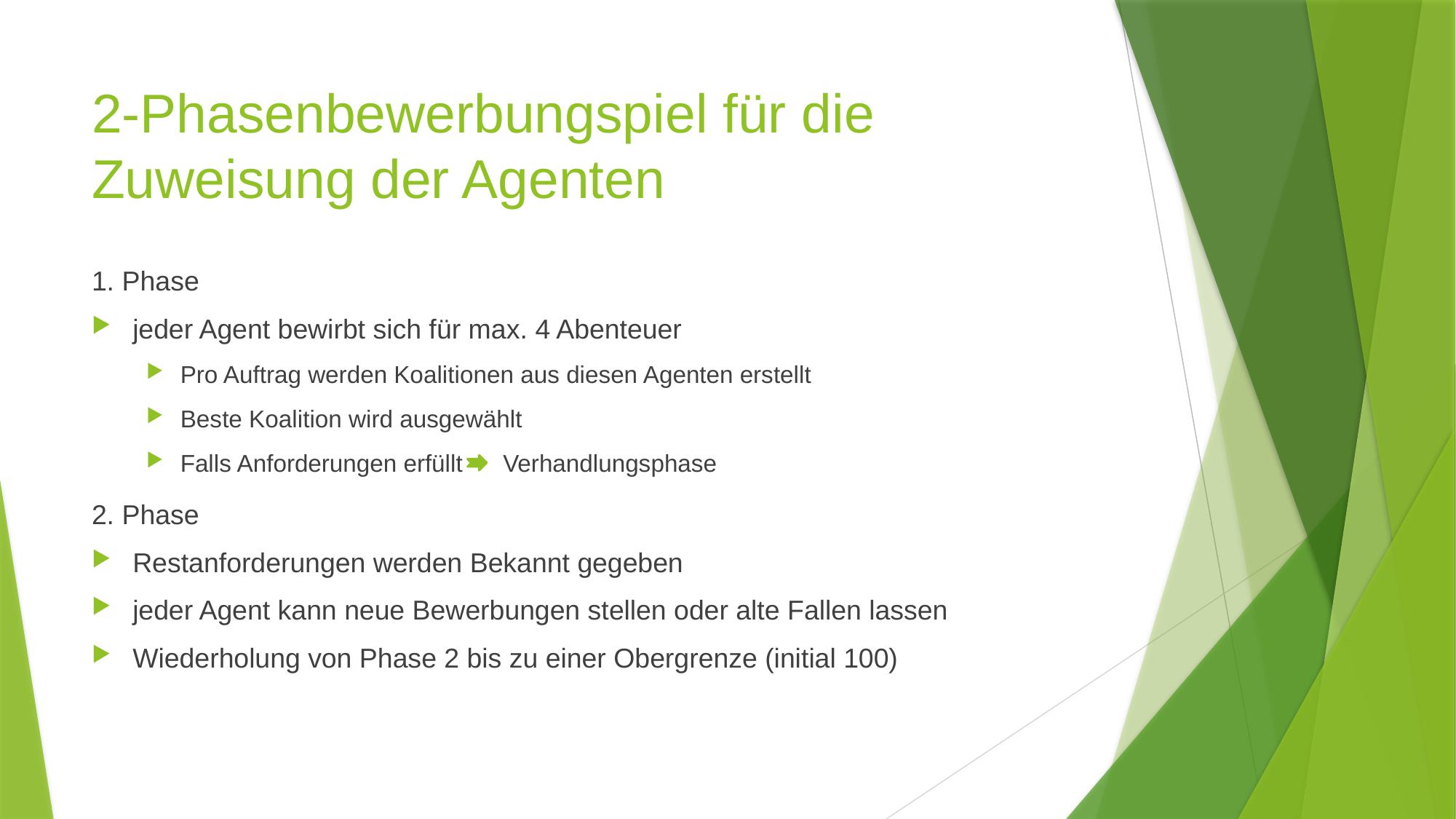

# 2-Phasenbewerbungspiel für die Zuweisung der Agenten
1. Phase
jeder Agent bewirbt sich für max. 4 Abenteuer
Pro Auftrag werden Koalitionen aus diesen Agenten erstellt
Beste Koalition wird ausgewählt
Falls Anforderungen erfüllt      Verhandlungsphase

2. Phase
Restanforderungen werden Bekannt gegeben
jeder Agent kann neue Bewerbungen stellen oder alte Fallen lassen
Wiederholung von Phase 2 bis zu einer Obergrenze (initial 100)